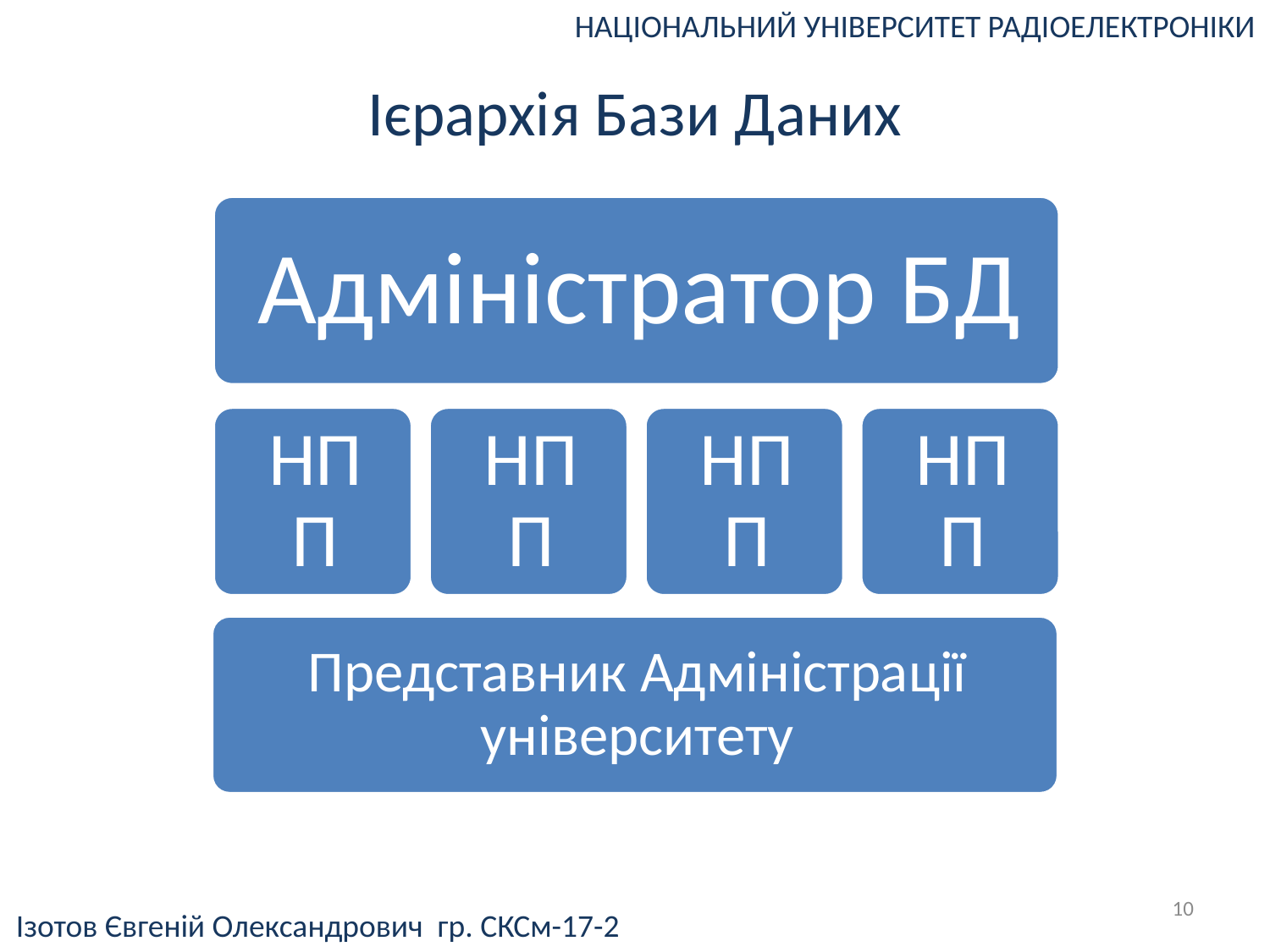

НАЦІОНАЛЬНИЙ УНІВЕРСИТЕТ РАДІОЕЛЕКТРОНІКИ
Ієрархія Бази Даних
Адміністратор БД
НПП
НПП
НПП
НПП
Представник Адміністрації університету
10
Ізотов Євгеній Олександрович  гр. СКСм-17-2